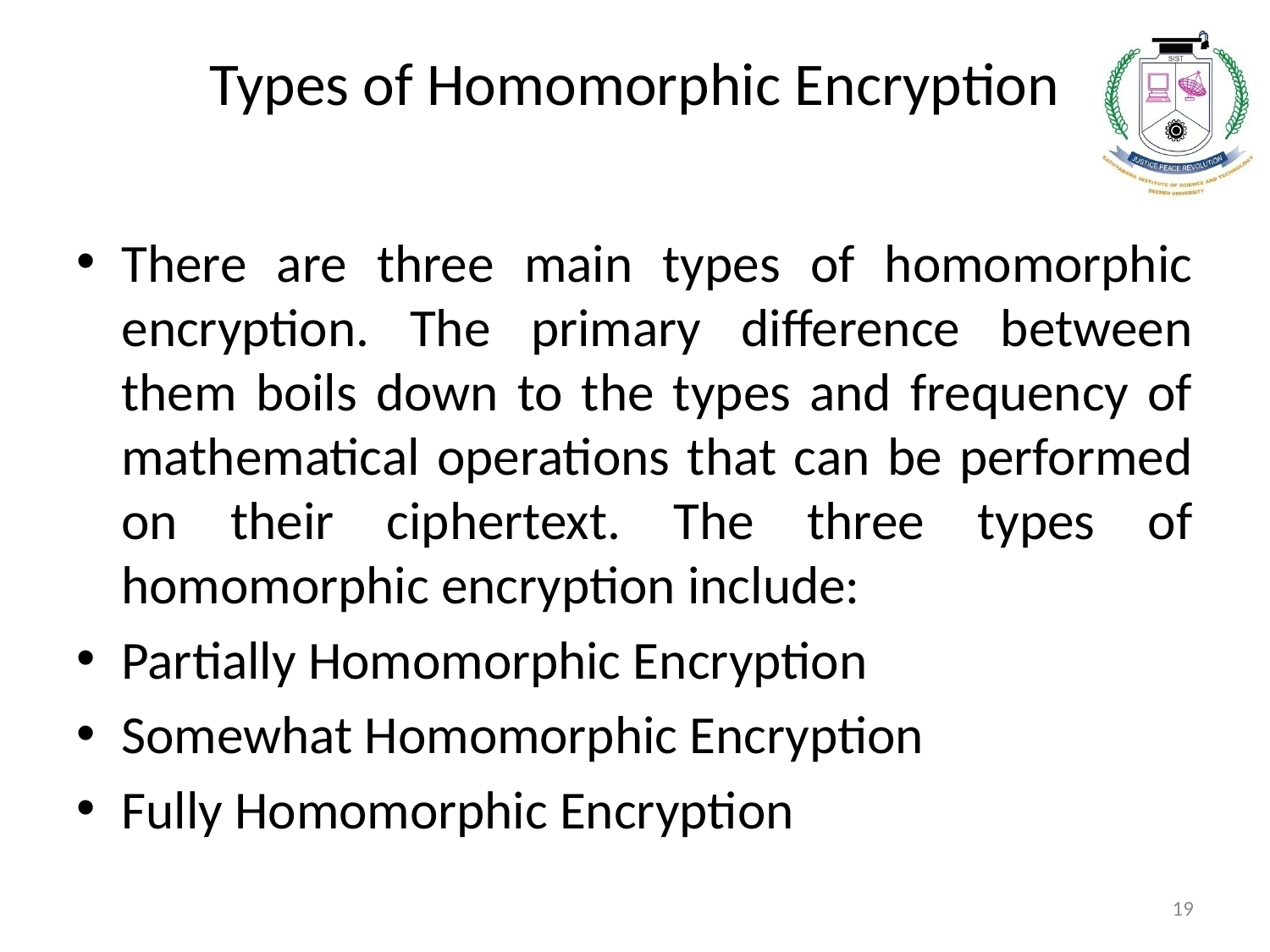

# Types of Homomorphic Encryption
There are three main types of homomorphic encryption. The primary difference between them boils down to the types and frequency of mathematical operations that can be performed on their ciphertext. The three types of homomorphic encryption include:
Partially Homomorphic Encryption
Somewhat Homomorphic Encryption
Fully Homomorphic Encryption

19